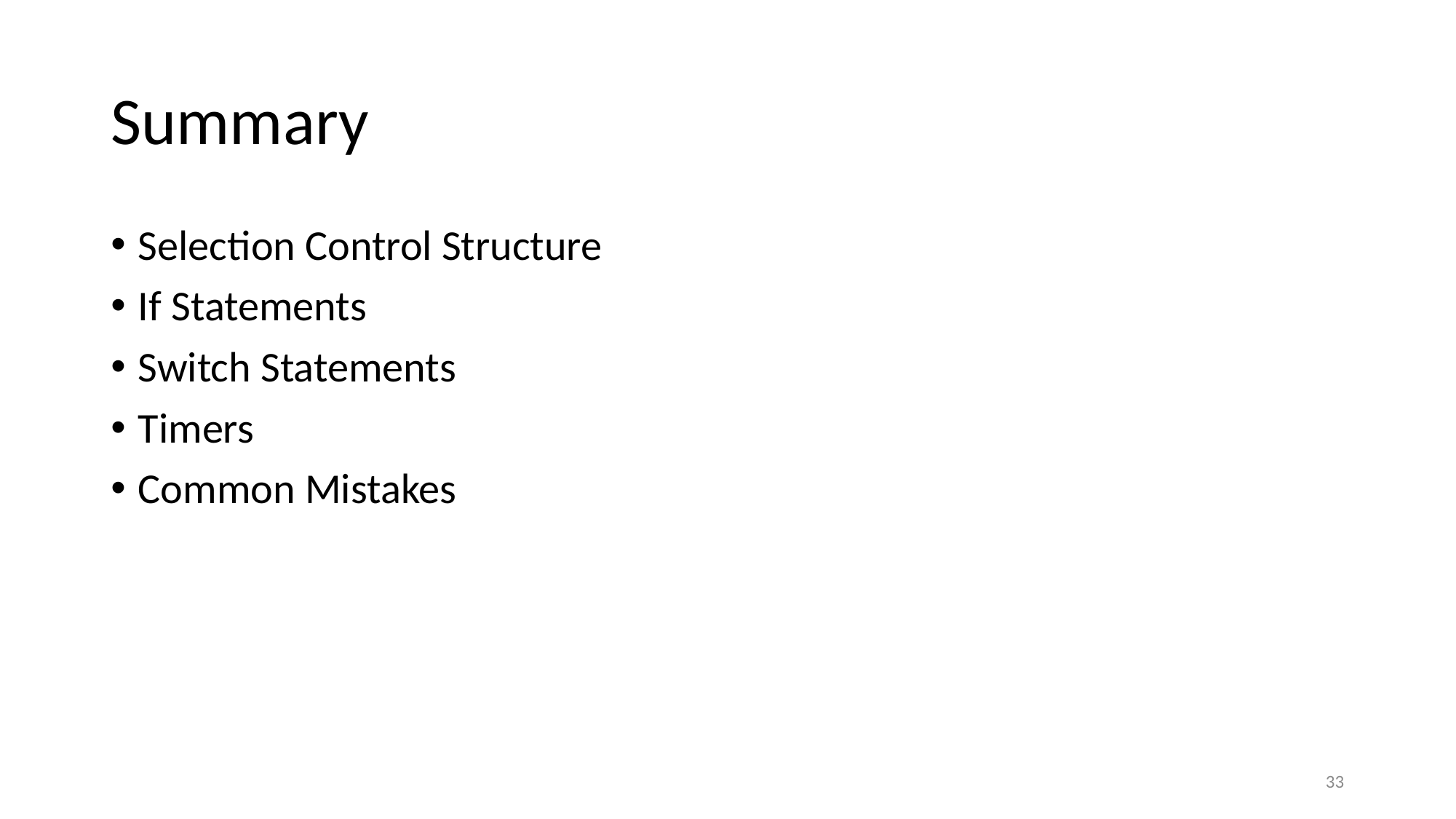

# Summary
Selection Control Structure
If Statements
Switch Statements
Timers
Common Mistakes
33